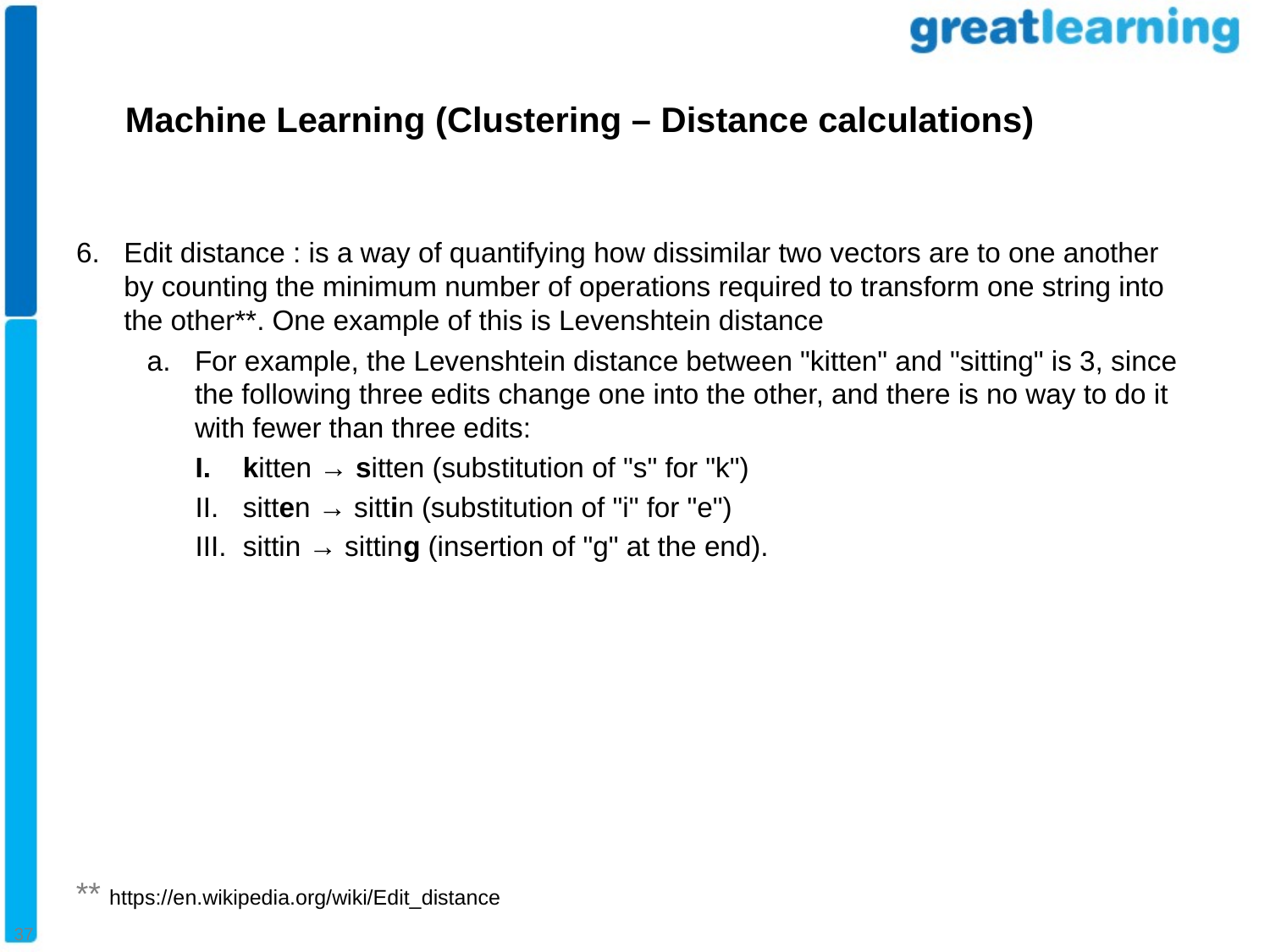

Machine Learning (Clustering – Distance calculations)
Edit distance : is a way of quantifying how dissimilar two vectors are to one another by counting the minimum number of operations required to transform one string into the other**. One example of this is Levenshtein distance
For example, the Levenshtein distance between "kitten" and "sitting" is 3, since the following three edits change one into the other, and there is no way to do it with fewer than three edits:
kitten → sitten (substitution of "s" for "k")
sitten → sittin (substitution of "i" for "e")
sittin → sitting (insertion of "g" at the end).

** https://en.wikipedia.org/wiki/Edit_distance